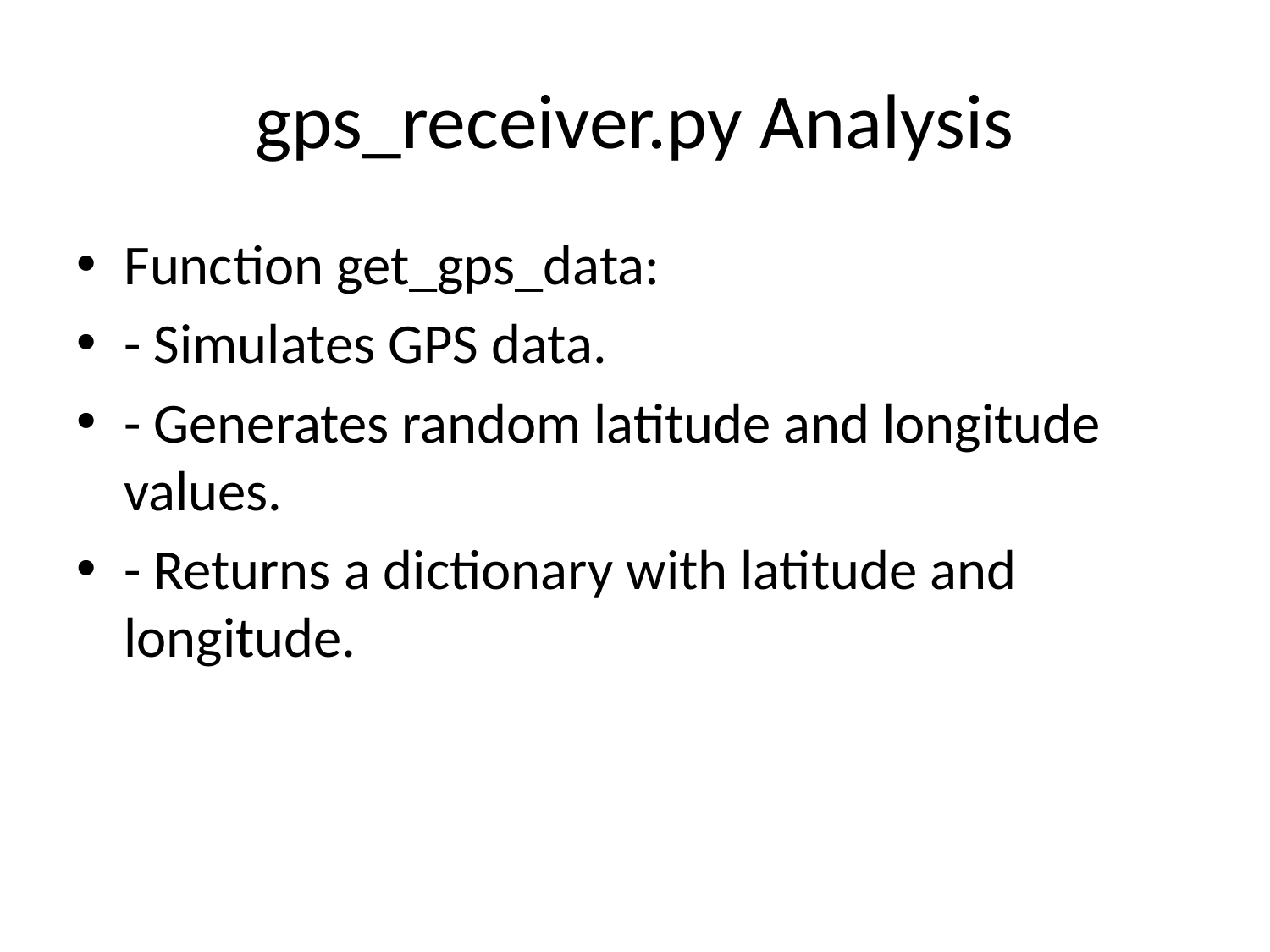

# gps_receiver.py Analysis
Function get_gps_data:
- Simulates GPS data.
- Generates random latitude and longitude values.
- Returns a dictionary with latitude and longitude.